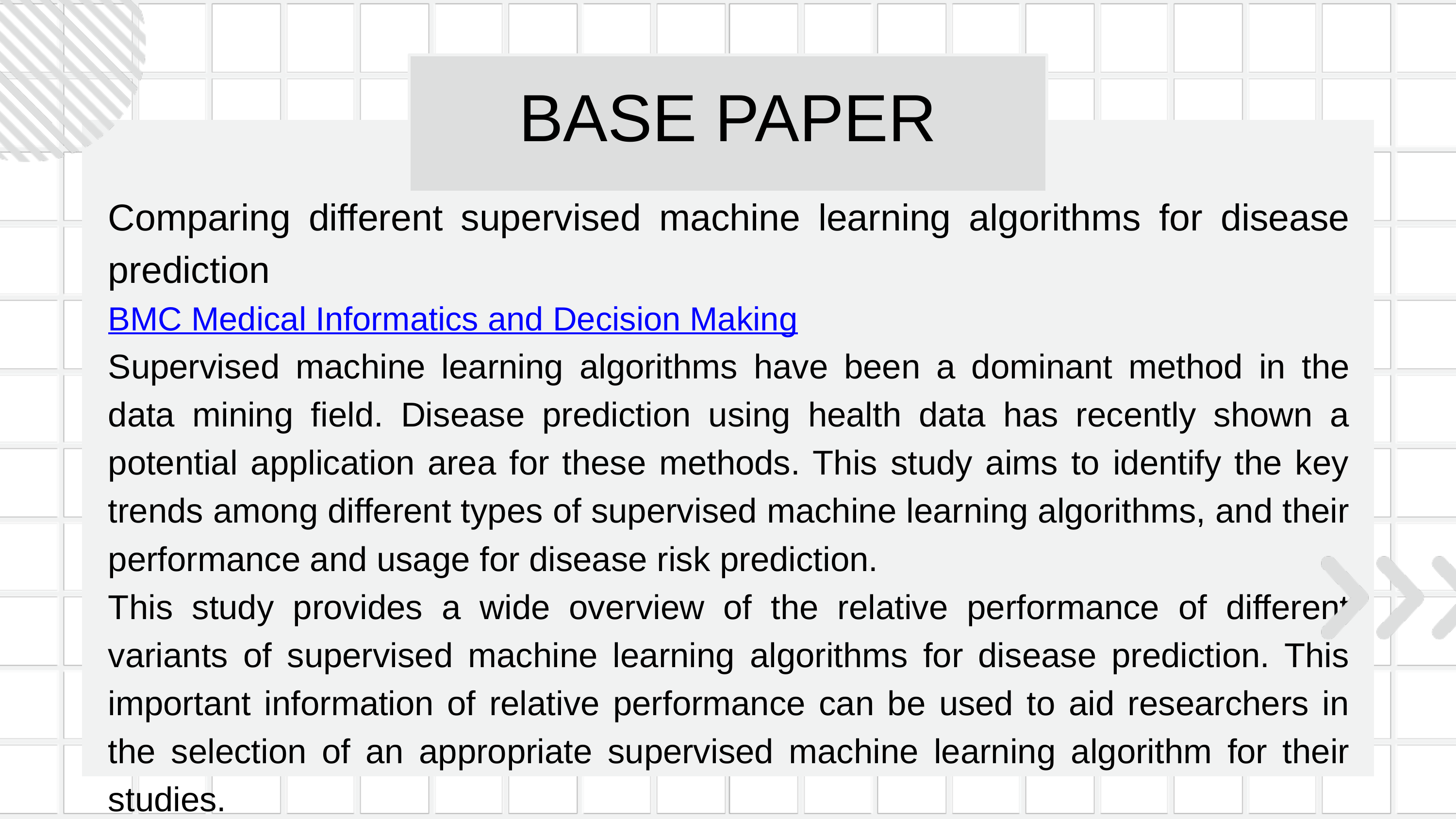

BASE PAPER

Comparing different supervised machine learning algorithms for disease prediction
BMC Medical Informatics and Decision Making
Supervised machine learning algorithms have been a dominant method in the data mining field. Disease prediction using health data has recently shown a potential application area for these methods. This study aims to identify the key trends among different types of supervised machine learning algorithms, and their performance and usage for disease risk prediction.
This study provides a wide overview of the relative performance of different variants of supervised machine learning algorithms for disease prediction. This important information of relative performance can be used to aid researchers in the selection of an appropriate supervised machine learning algorithm for their studies.